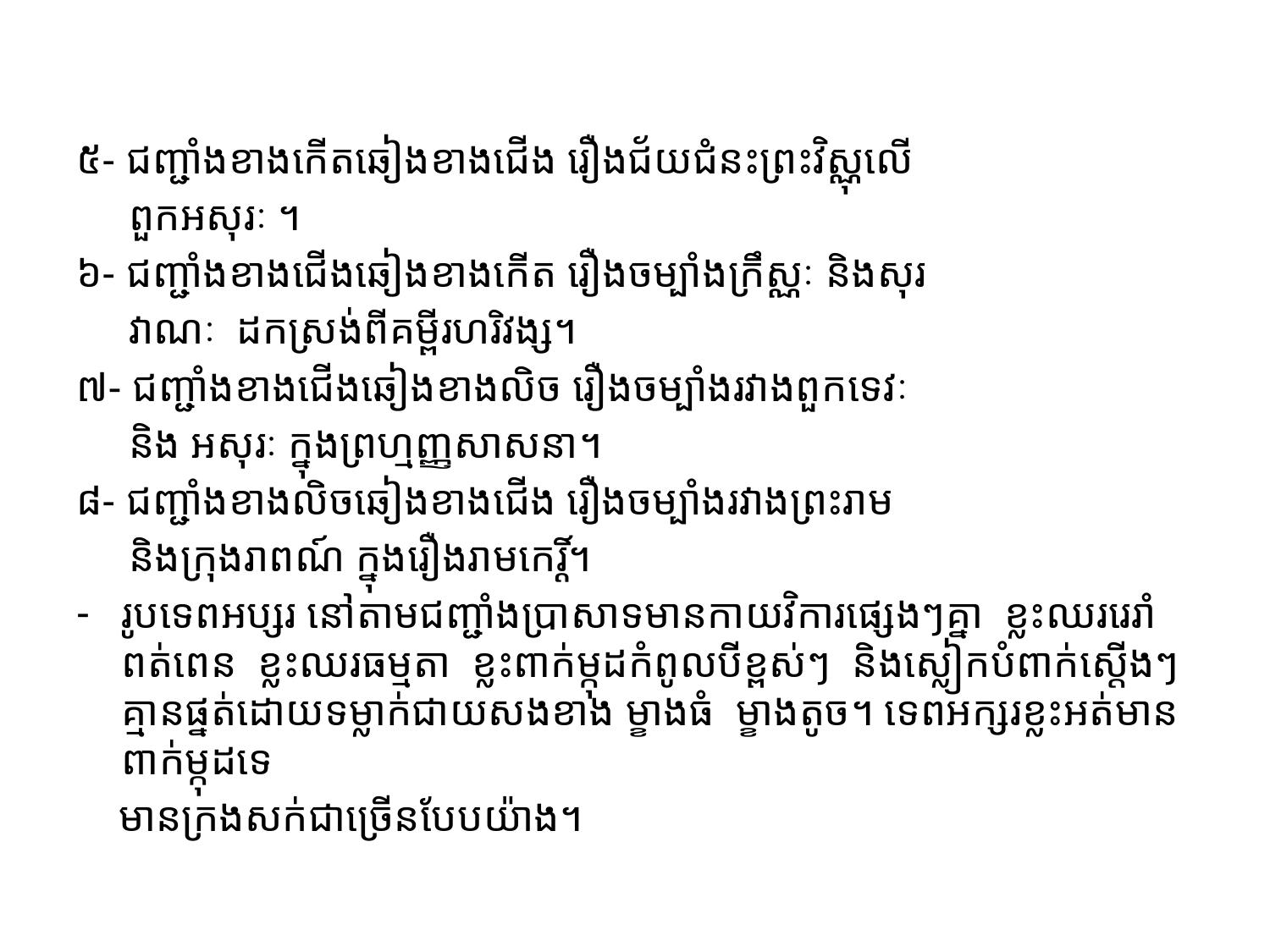

#
៥- ជញ្ជាំងខាងកើតឆៀងខាងជើង រឿងជ័យជំនះព្រះវិស្ណុលើ
     ពួកអសុរៈ ។
៦- ជញ្ជាំងខាងជើងឆៀងខាងកើត រឿងចម្បាំងក្រឹស្ណៈ និងសុរ
     វាណៈ  ដកស្រង់ពីគម្ពីរហរិវង្ស។
៧- ជញ្ជាំងខាងជើងឆៀងខាងលិច រឿងចម្បាំងរវាងពួកទេវៈ
     ​និង អសុរៈ ក្នុងព្រហ្មញ្ញសាសនា។
៨- ជញ្ជាំងខាងលិចឆៀងខាងជើង រឿងចម្បាំងរវាងព្រះរាម
     និងក្រុងរាពណ៍ ក្នុងរឿងរាមកេរ្តិ៍។
រូបទេពអប្សរ នៅតាមជញ្ជាំងប្រាសាទមានកាយវិការផ្សេងៗគ្នា  ខ្លះឈររេរាំពត់ពេន  ខ្លះឈរធម្មតា  ខ្លះពាក់ម្កុដកំពូលបីខ្ពស់ៗ  និងស្លៀកបំពាក់ស្តើងៗ គ្មានផ្នត់ដោយទម្លាក់ជាយសងខាង ម្ខាងធំ  ម្ខាងតូច។ ទេពអក្សរខ្លះអត់មានពាក់ម្កុដទេ
    មានក្រងសក់ជាច្រើនបែបយ៉ាង។